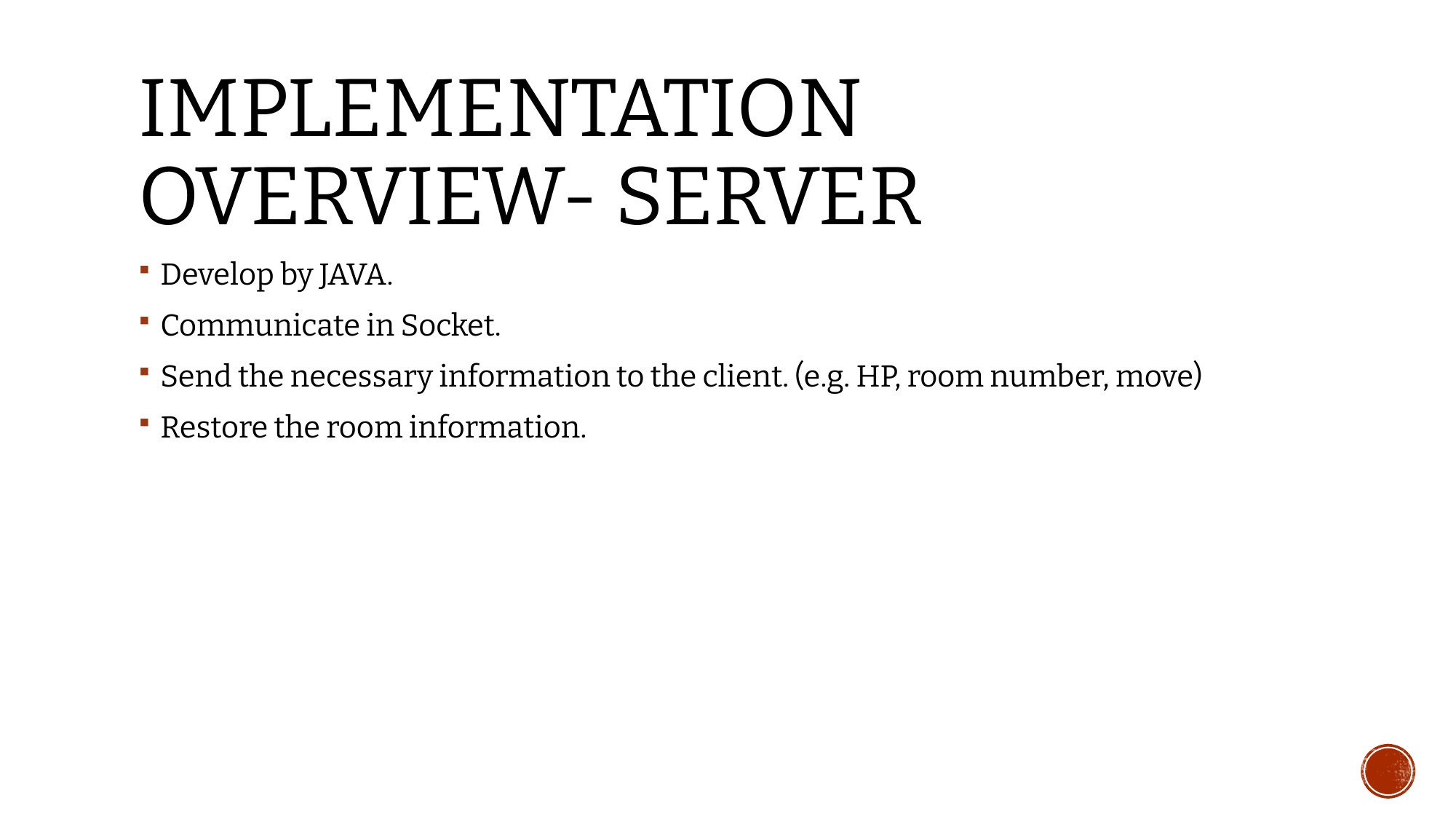

# Implementation Overview- Server
Develop by JAVA.
Communicate in Socket.
Send the necessary information to the client. (e.g. HP, room number, move)
Restore the room information.